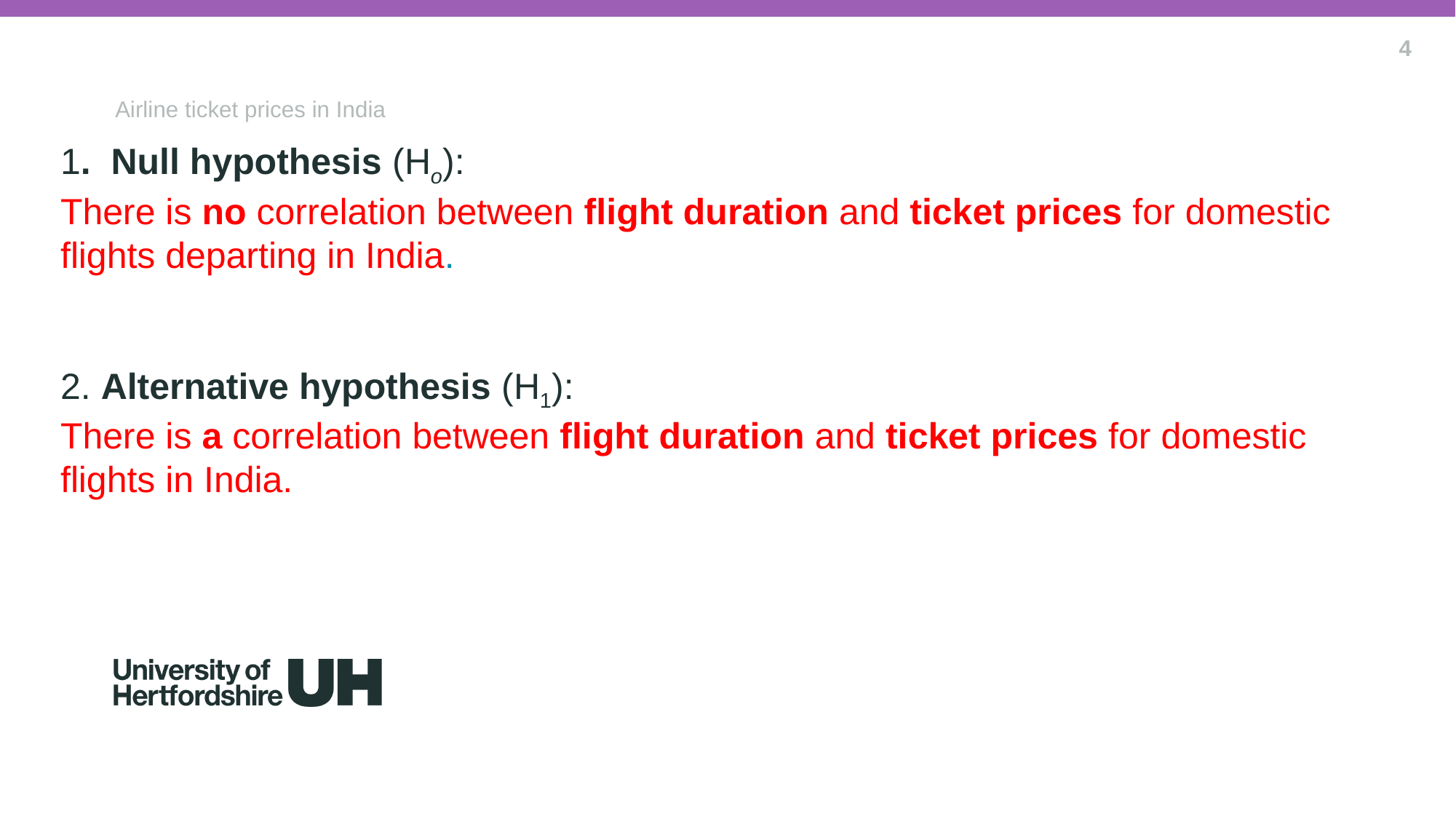

4
Airline ticket prices in India
# 1.  Null hypothesis (Ho): There is no correlation between flight duration and ticket prices for domestic flights departing in India. 2. Alternative hypothesis (H1): There is a correlation between flight duration and ticket prices for domestic flights in India.